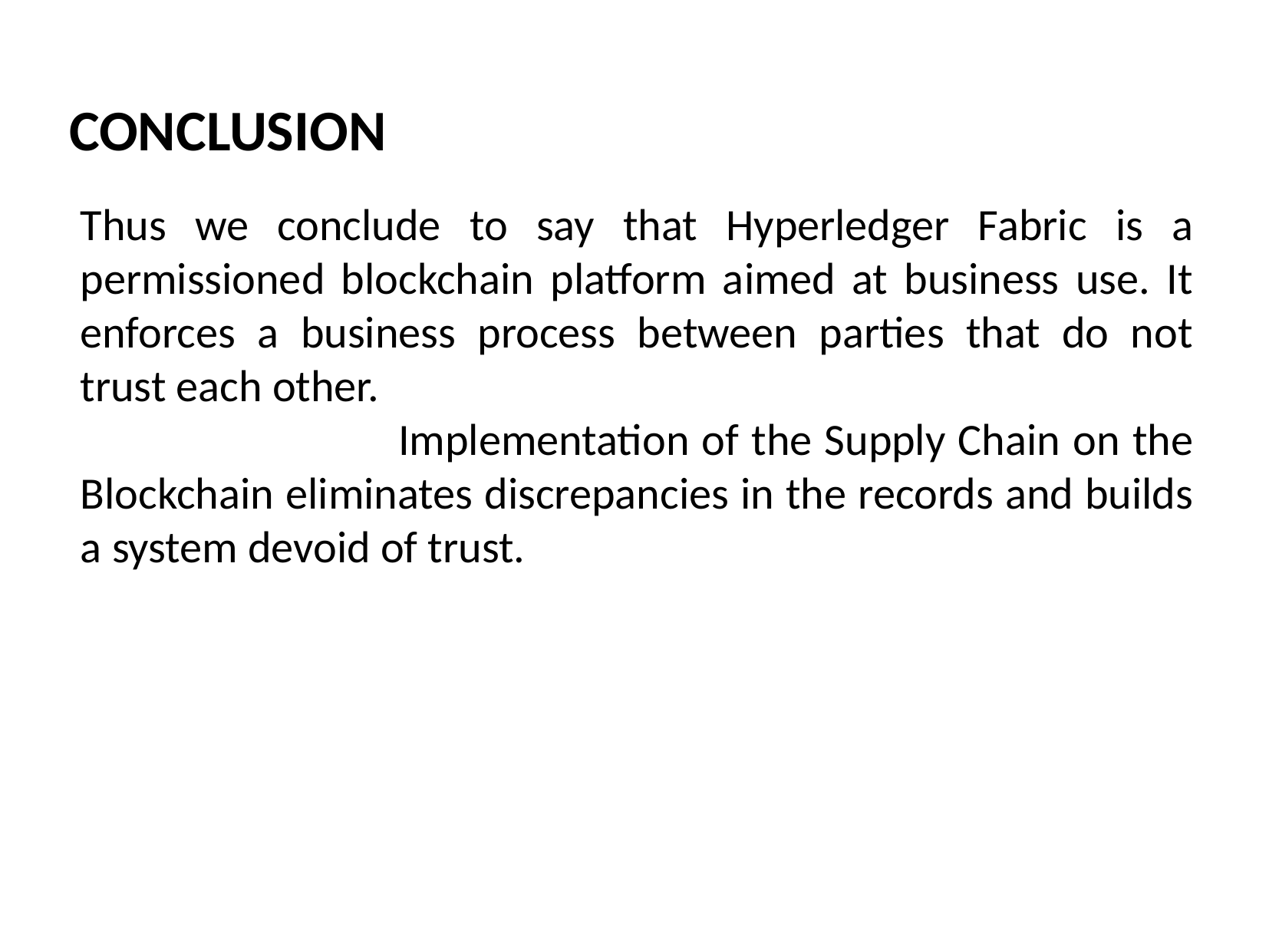

# CONCLUSION
Thus we conclude to say that Hyperledger Fabric is a permissioned blockchain platform aimed at business use. It enforces a business process between parties that do not trust each other.
		       Implementation of the Supply Chain on the Blockchain eliminates discrepancies in the records and builds a system devoid of trust.